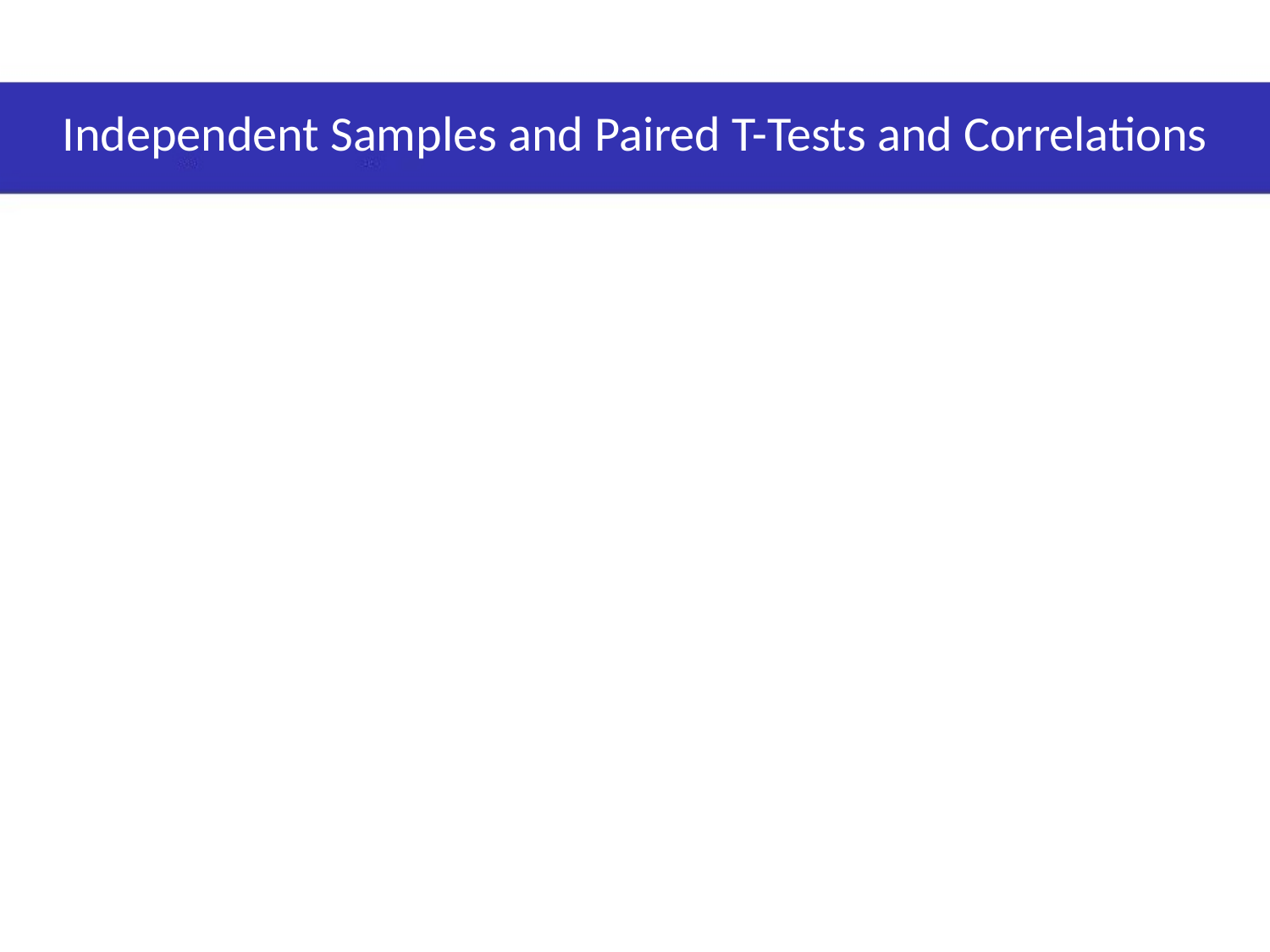

Independent Samples and Paired T-Tests and Correlations